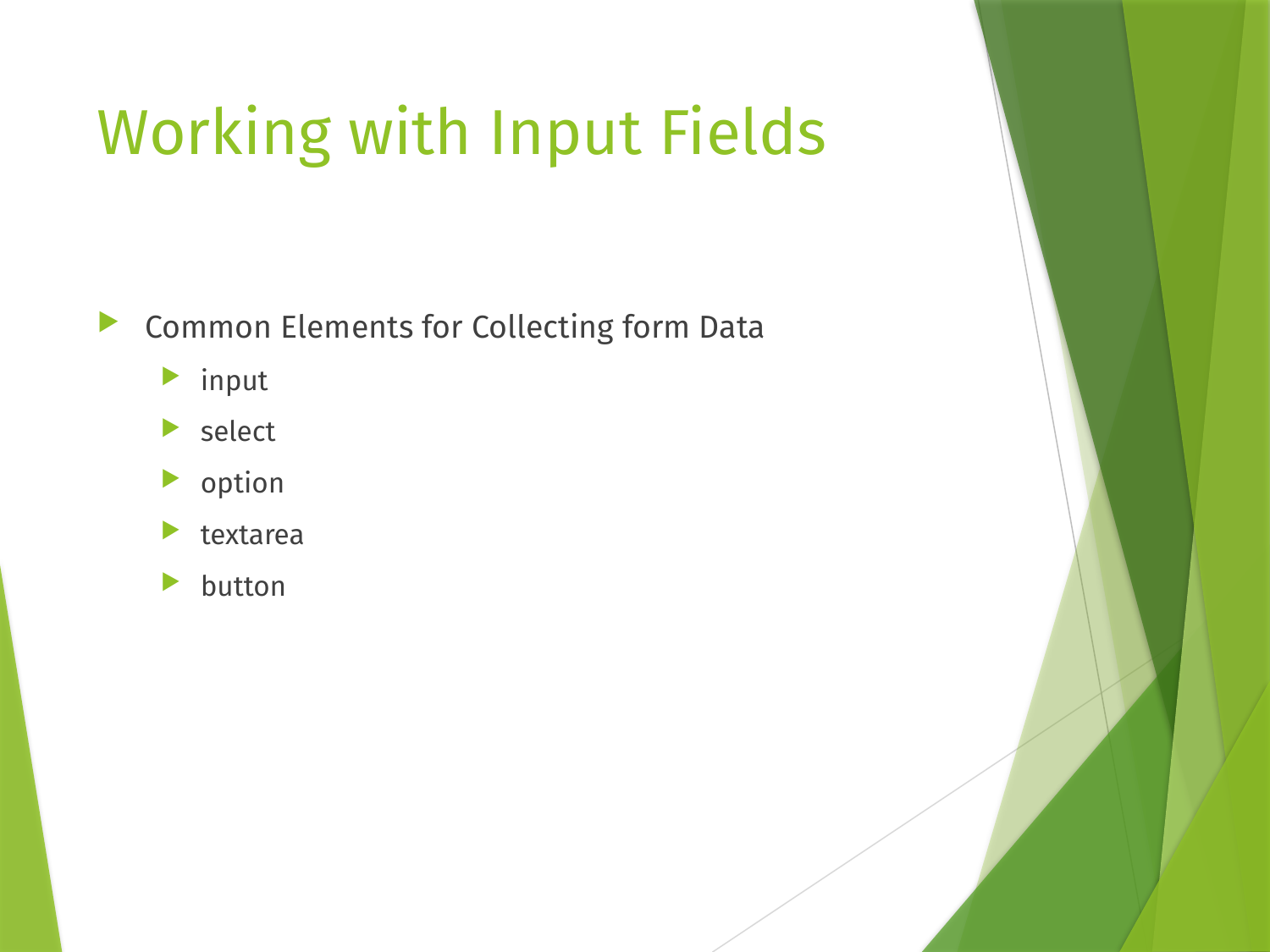

# Working with Input Fields
Common Elements for Collecting form Data
input
select
option
textarea
button